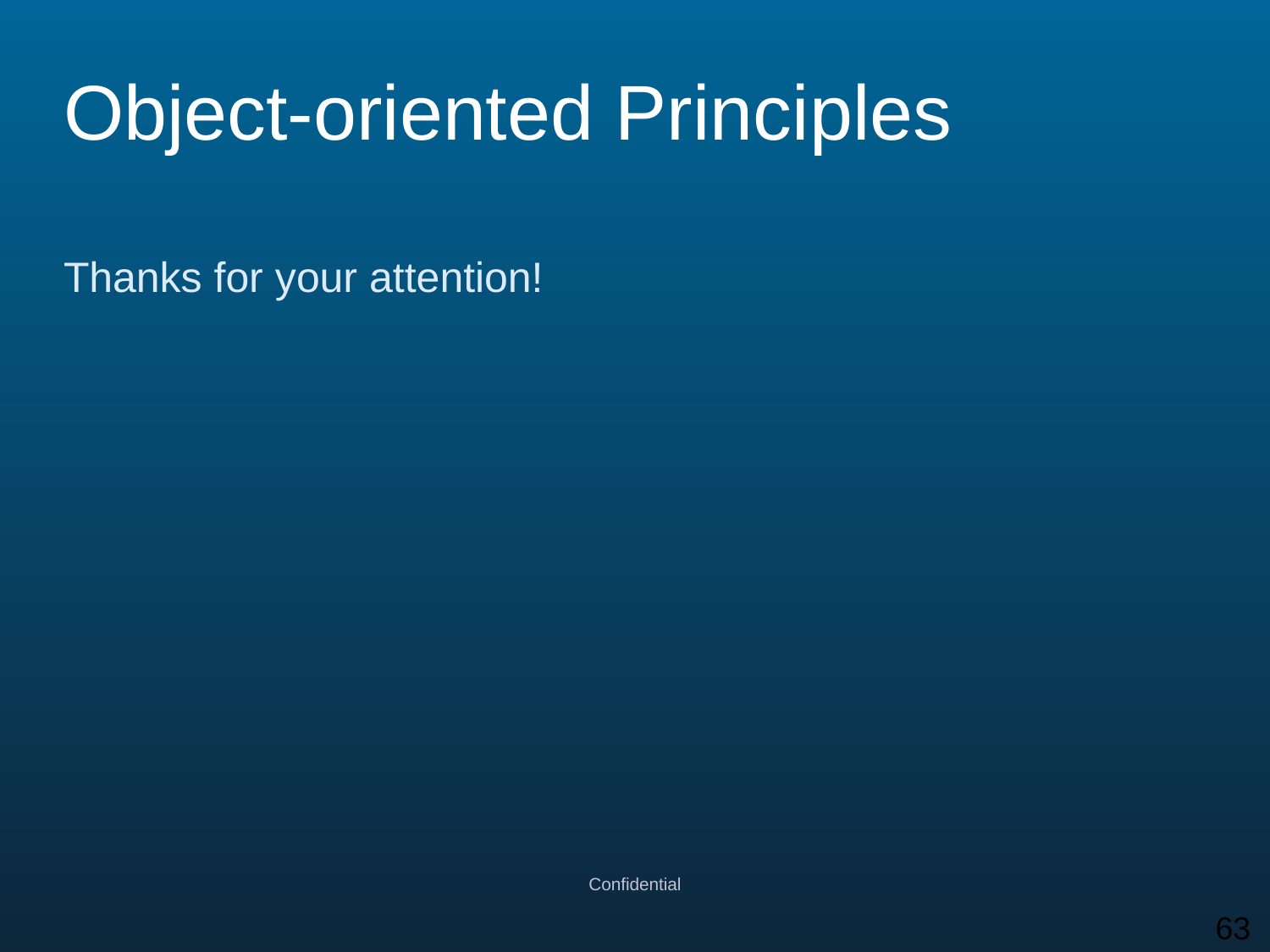

# Object-oriented Principles
Thanks for your attention!
Confidential
63